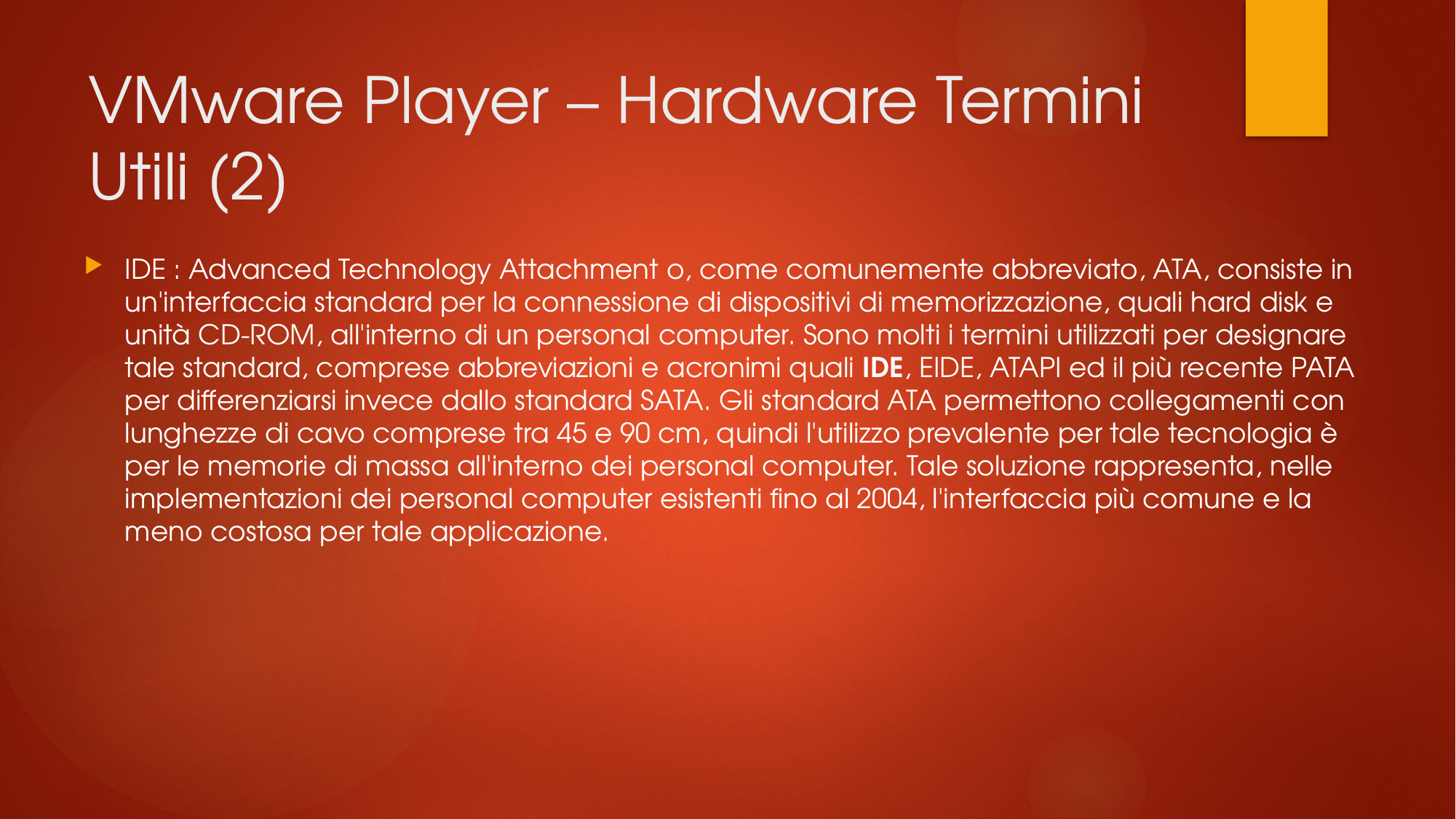

# VMware Player – Hardware Termini Utili (2)
IDE : Advanced Technology Attachment o, come comunemente abbreviato, ATA, consiste in un'interfaccia standard per la connessione di dispositivi di memorizzazione, quali hard disk e unità CD-ROM, all'interno di un personal computer. Sono molti i termini utilizzati per designare tale standard, comprese abbreviazioni e acronimi quali IDE, EIDE, ATAPI ed il più recente PATA per differenziarsi invece dallo standard SATA. Gli standard ATA permettono collegamenti con lunghezze di cavo comprese tra 45 e 90 cm, quindi l'utilizzo prevalente per tale tecnologia è per le memorie di massa all'interno dei personal computer. Tale soluzione rappresenta, nelle implementazioni dei personal computer esistenti fino al 2004, l'interfaccia più comune e la meno costosa per tale applicazione.